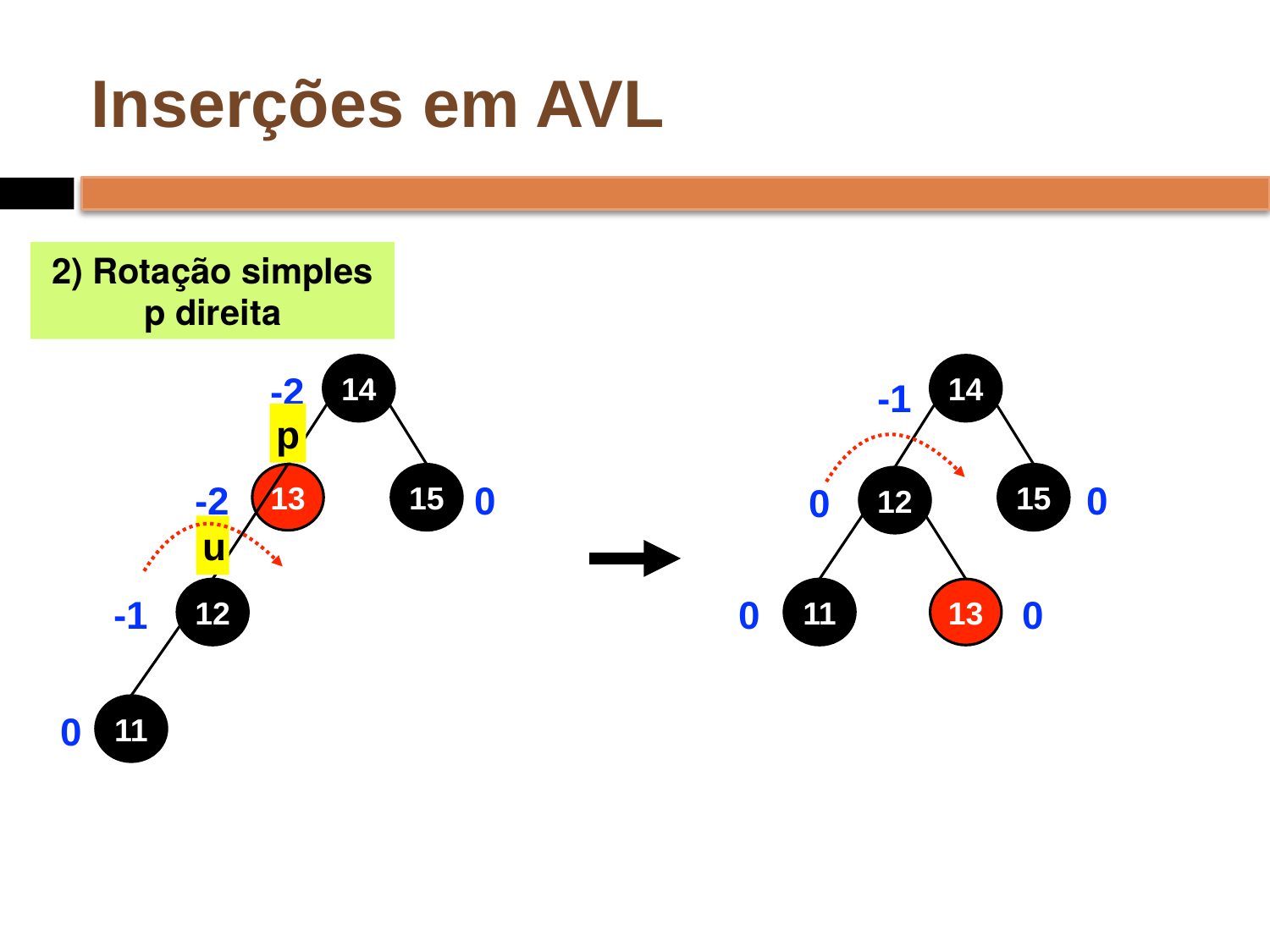

# Inserções em AVL
2) Rotação simples p direita
14
14
-2
-1
p

15
13
15
12
-2
0
0
0
u

12
11
13
-1
0
0
11
0
40